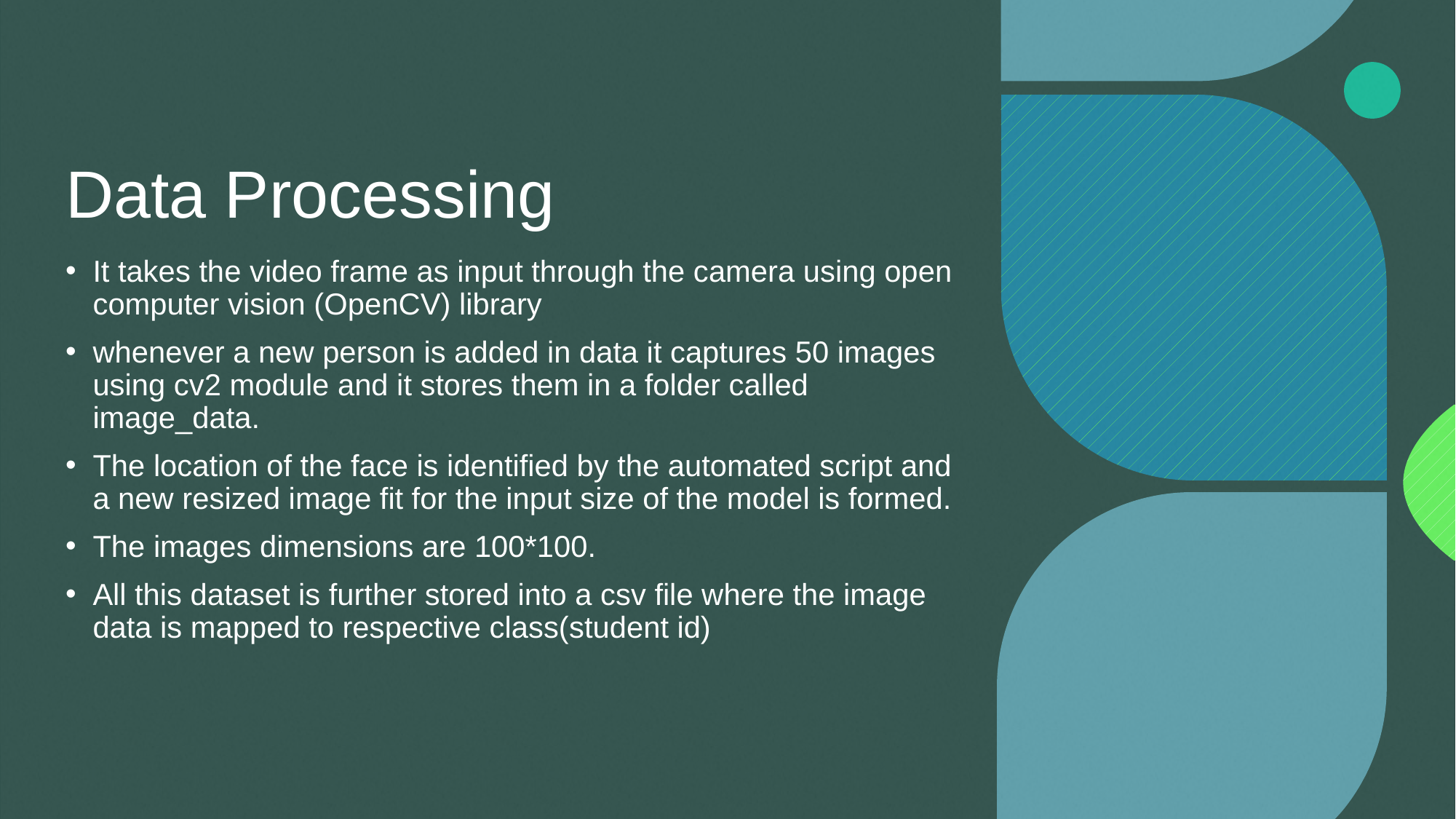

# Data Processing
It takes the video frame as input through the camera using open computer vision (OpenCV) library
whenever a new person is added in data it captures 50 images using cv2 module and it stores them in a folder called image_data.
The location of the face is identified by the automated script and a new resized image fit for the input size of the model is formed.
The images dimensions are 100*100.
All this dataset is further stored into a csv file where the image data is mapped to respective class(student id)